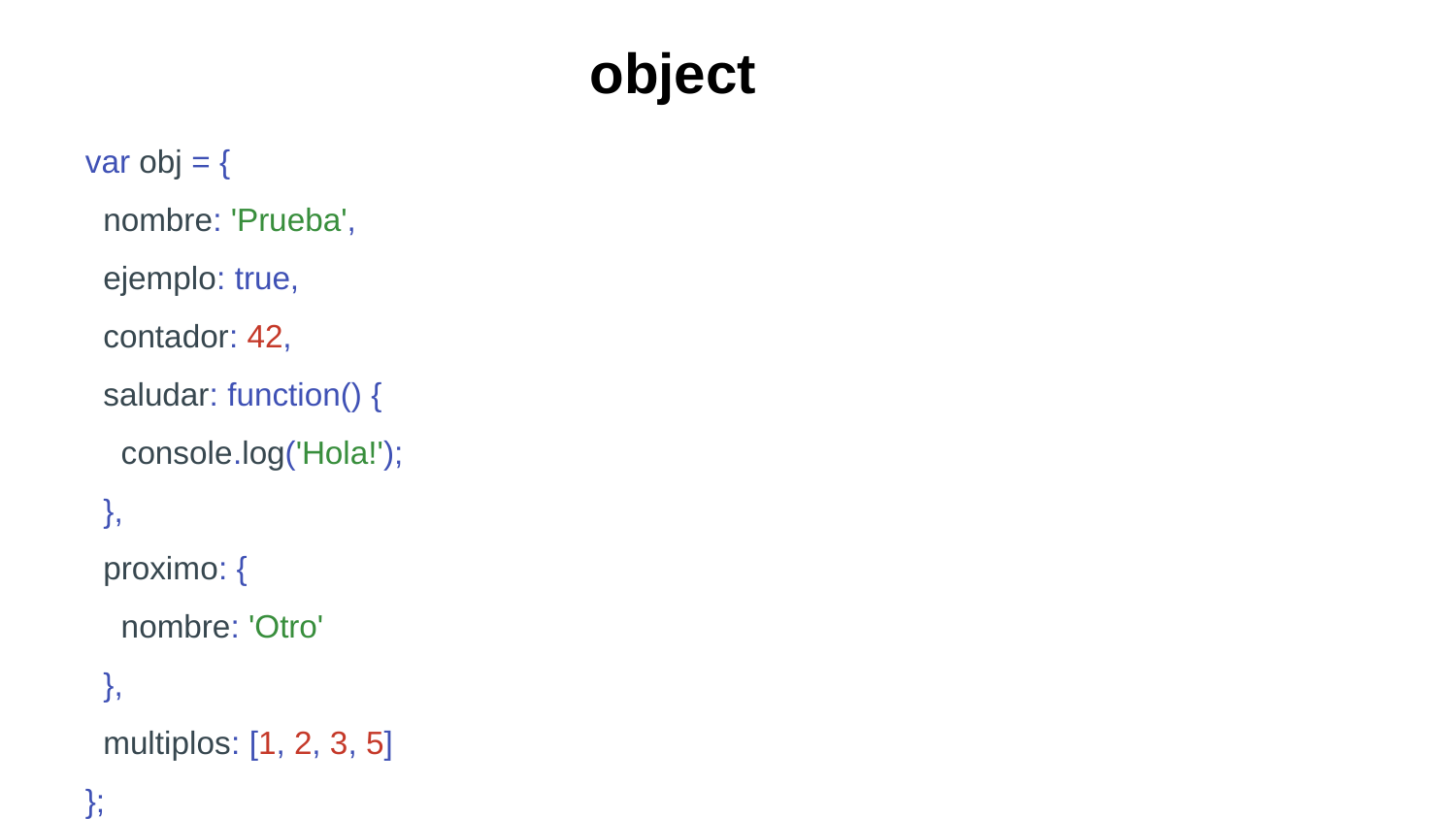

object
var obj = {
  nombre: 'Prueba',
  ejemplo: true,
  contador: 42,
  saludar: function() {
    console.log('Hola!');
  },
  proximo: {
    nombre: 'Otro'
  },
  multiplos: [1, 2, 3, 5]
};